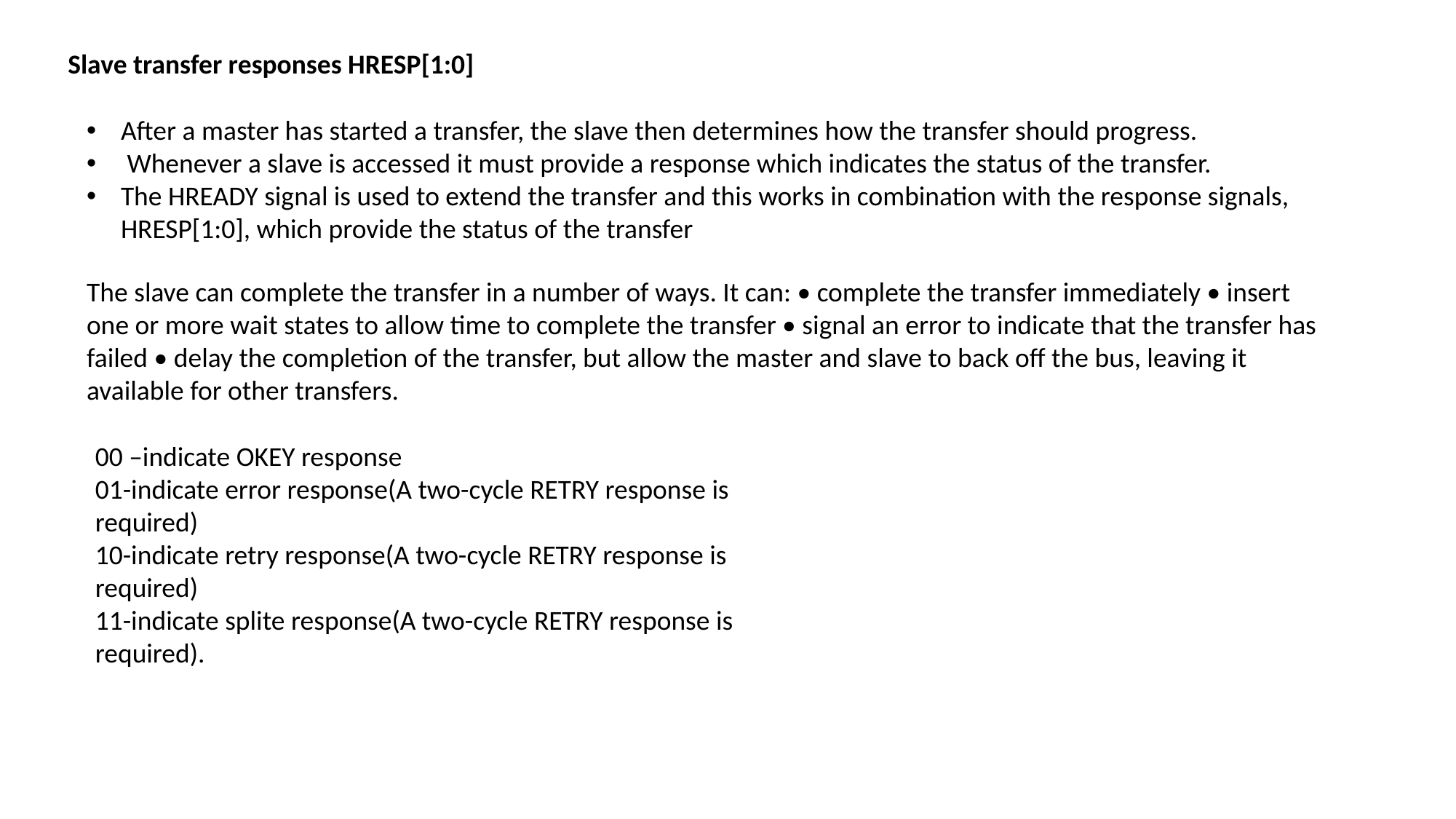

Slave transfer responses HRESP[1:0]
After a master has started a transfer, the slave then determines how the transfer should progress.
 Whenever a slave is accessed it must provide a response which indicates the status of the transfer.
The HREADY signal is used to extend the transfer and this works in combination with the response signals, HRESP[1:0], which provide the status of the transfer
The slave can complete the transfer in a number of ways. It can: • complete the transfer immediately • insert one or more wait states to allow time to complete the transfer • signal an error to indicate that the transfer has failed • delay the completion of the transfer, but allow the master and slave to back off the bus, leaving it available for other transfers.
00 –indicate OKEY response
01-indicate error response(A two-cycle RETRY response is required)
10-indicate retry response(A two-cycle RETRY response is required)
11-indicate splite response(A two-cycle RETRY response is required).